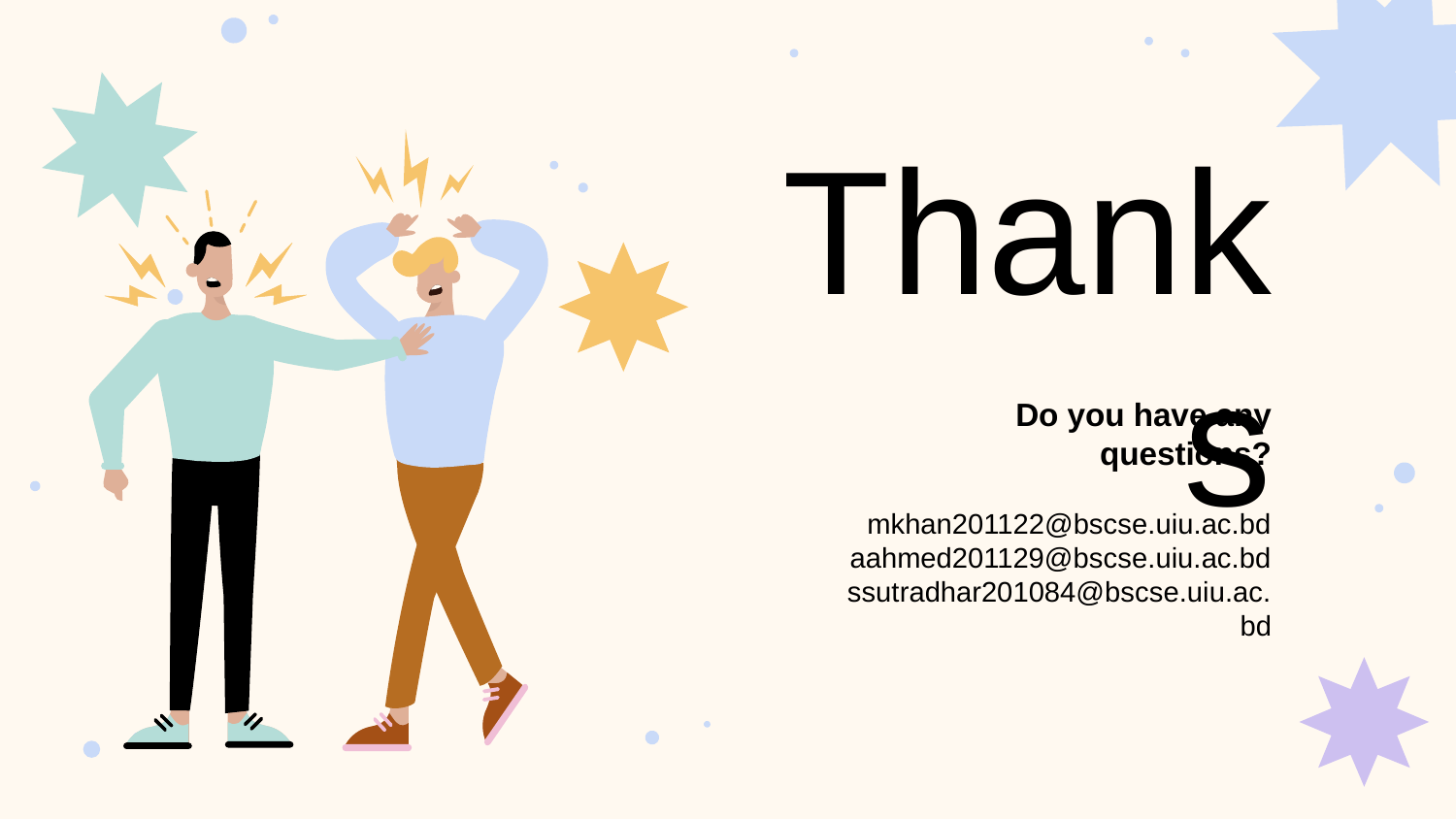

# Thanks

Do you have any questions?

mkhan201122@bscse.uiu.ac.bd
aahmed201129@bscse.uiu.ac.bd
ssutradhar201084@bscse.uiu.ac.bd